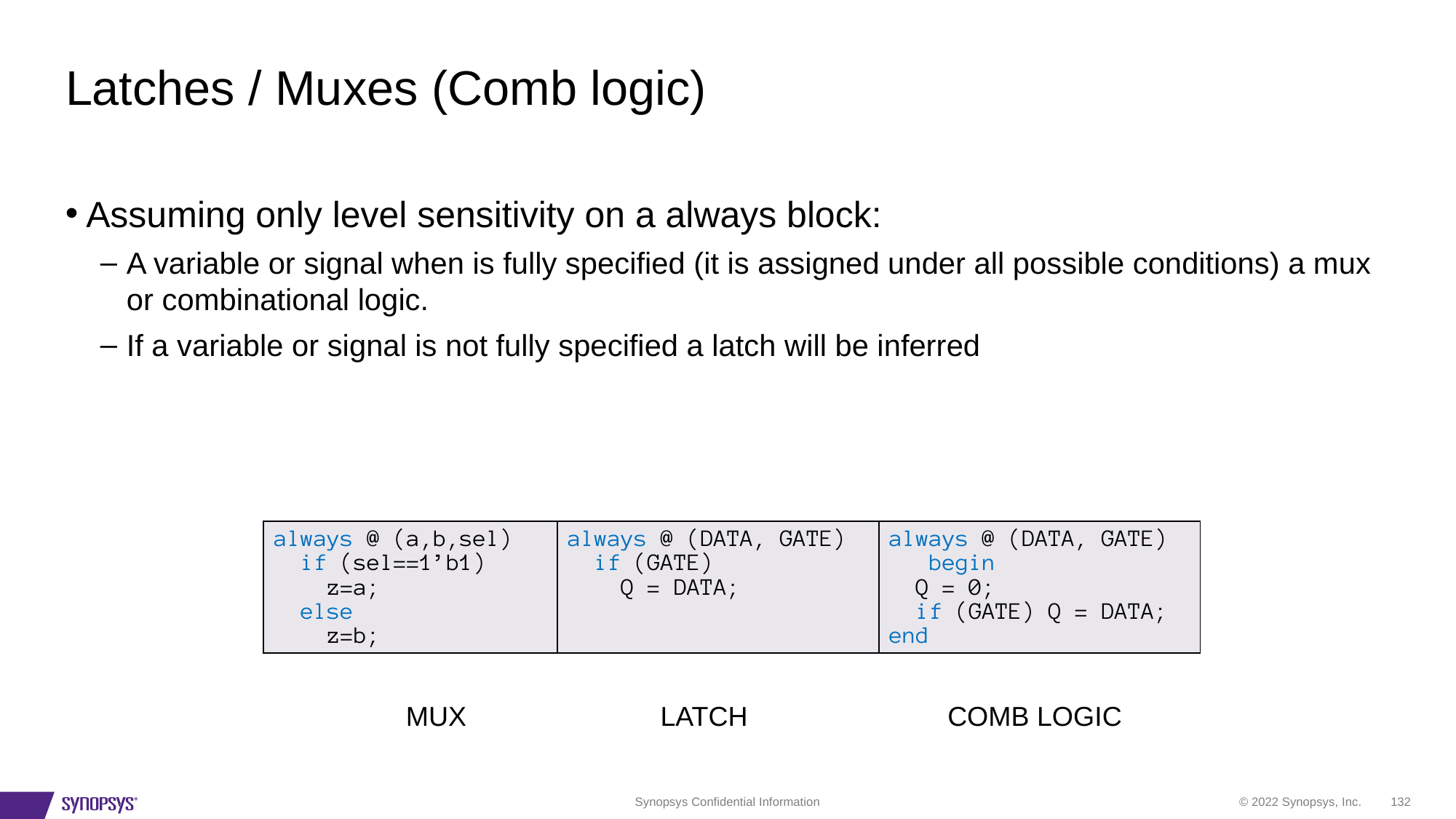

# Latches / Muxes (Comb logic)
Assuming only level sensitivity on a always block:
A variable or signal when is fully specified (it is assigned under all possible conditions) a mux or combinational logic.
If a variable or signal is not fully specified a latch will be inferred

| always @ (a,b,sel) if (sel==1’b1) z=a; else z=b; | always @ (DATA, GATE) if (GATE) Q = DATA; | always @ (DATA, GATE) begin Q = 0; if (GATE) Q = DATA; end |
| --- | --- | --- |
MUX
LATCH
COMB LOGIC